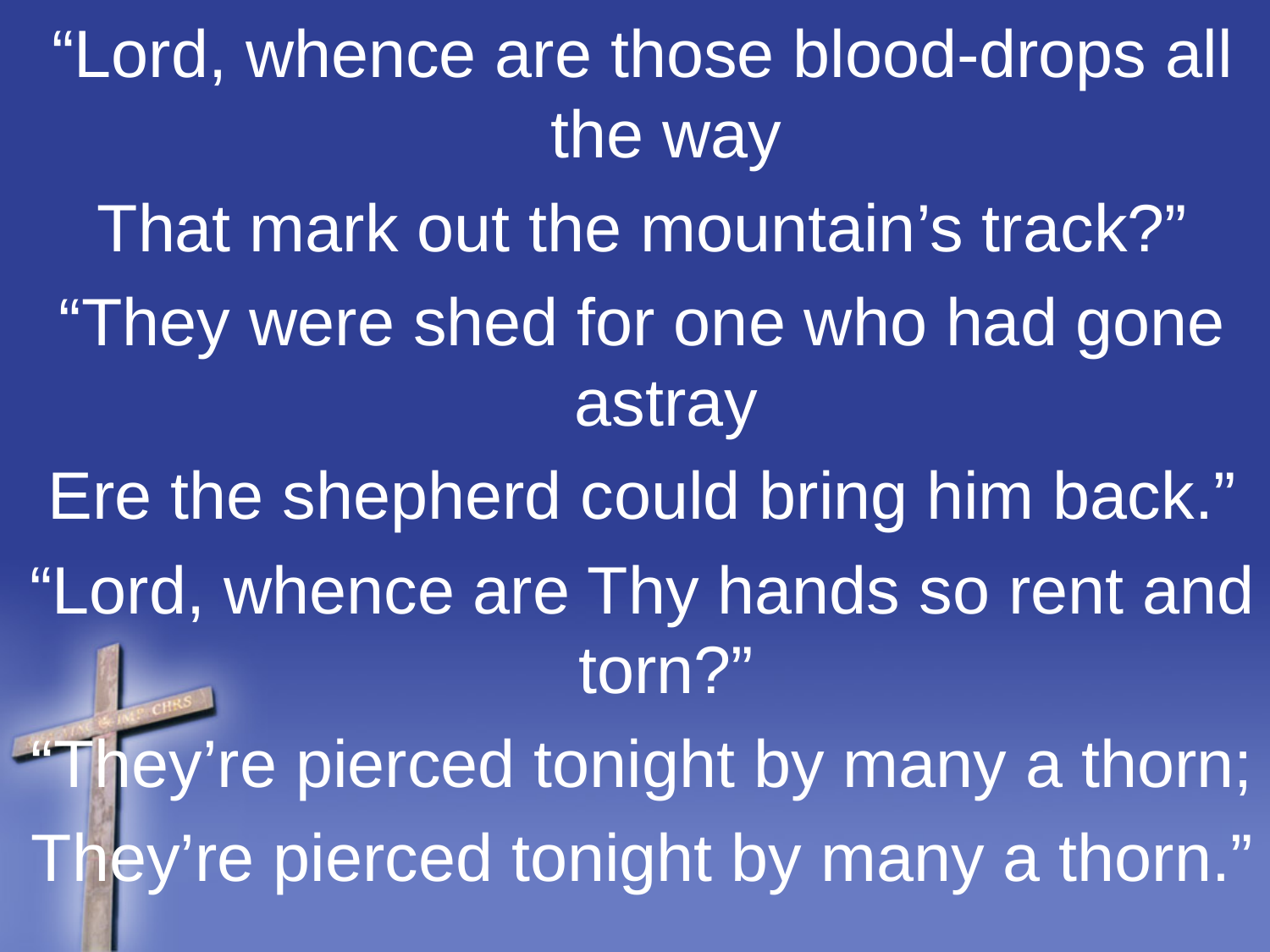

“Lord, whence are those blood-drops all the way
That mark out the mountain’s track?”
“They were shed for one who had gone astray
Ere the shepherd could bring him back.”
“Lord, whence are Thy hands so rent and torn?”
“They’re pierced tonight by many a thorn;
They’re pierced tonight by many a thorn.”